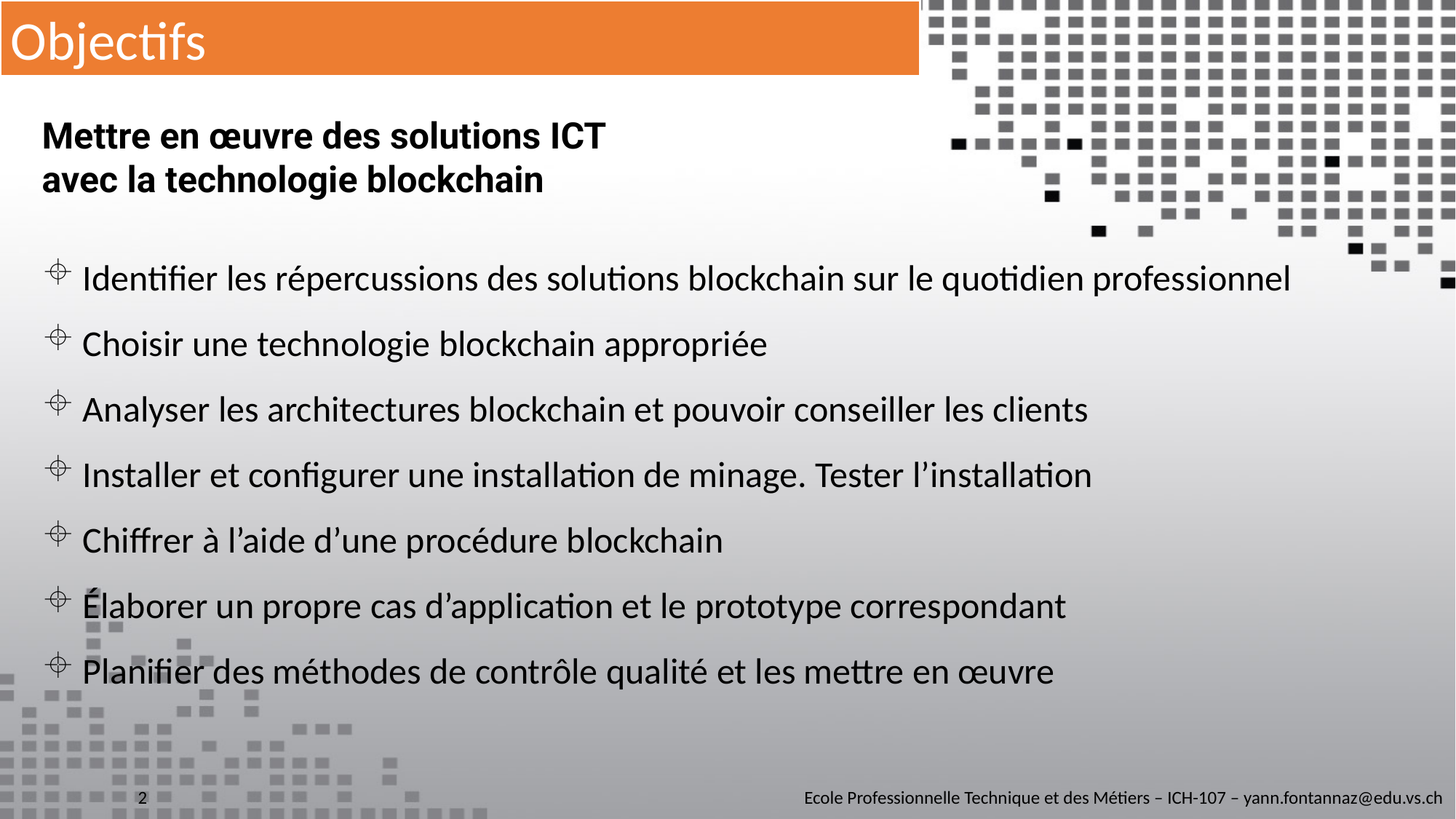

Objectifs
Mettre en œuvre des solutions ICT
avec la technologie blockchain

Identifier les répercussions des solutions blockchain sur le quotidien professionnel
Choisir une technologie blockchain appropriée
Analyser les architectures blockchain et pouvoir conseiller les clients
Installer et configurer une installation de minage. Tester l’installation
Chiffrer à l’aide d’une procédure blockchain
Élaborer un propre cas d’application et le prototype correspondant
Planifier des méthodes de contrôle qualité et les mettre en œuvre
Ecole Professionnelle Technique et des Métiers – ICH-107 – yann.fontannaz@edu.vs.ch
2